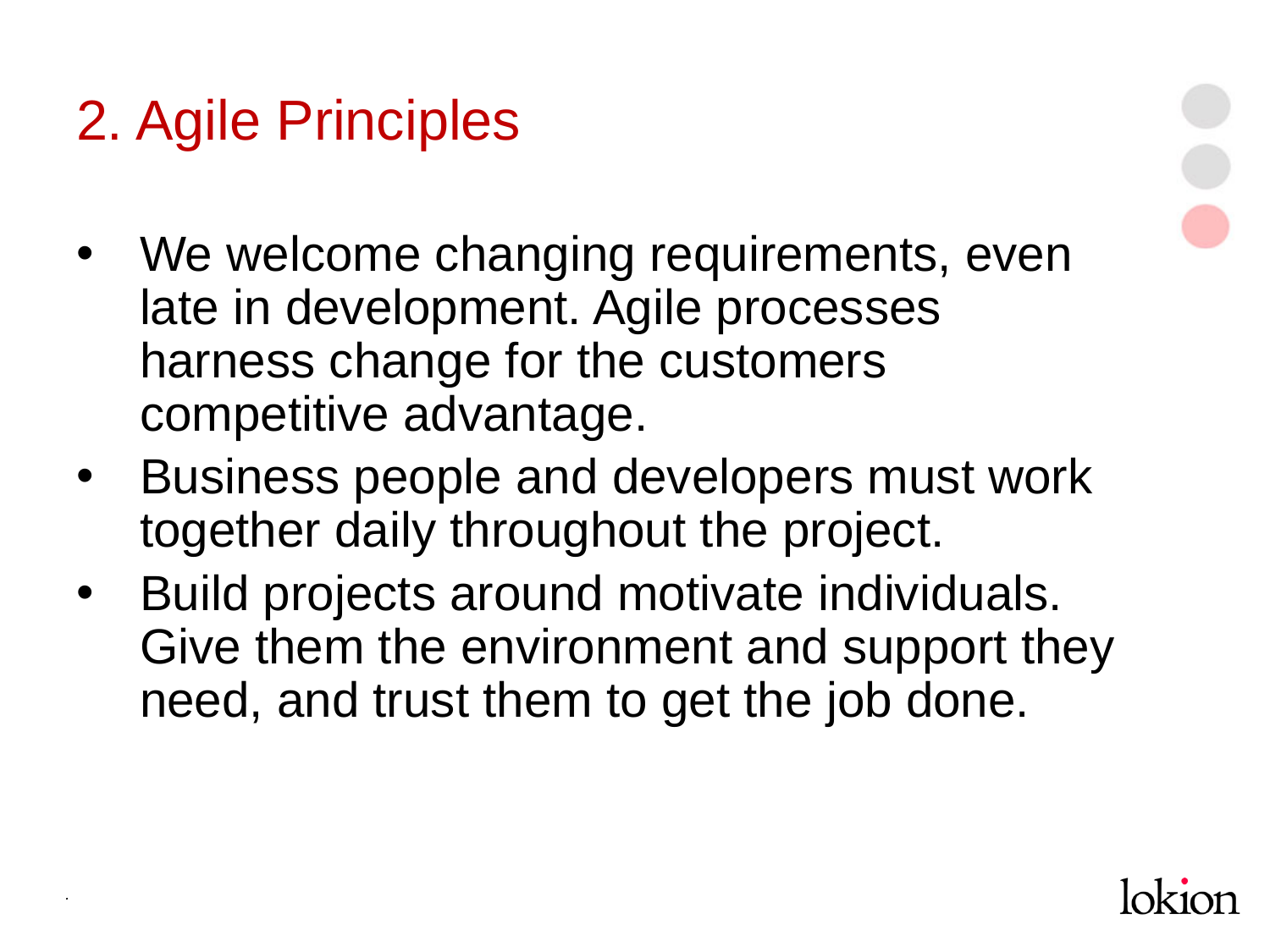

# 2. Agile Principles
We welcome changing requirements, even late in development. Agile processes harness change for the customers competitive advantage.
Business people and developers must work together daily throughout the project.
Build projects around motivate individuals.  Give them the environment and support they need, and trust them to get the job done.